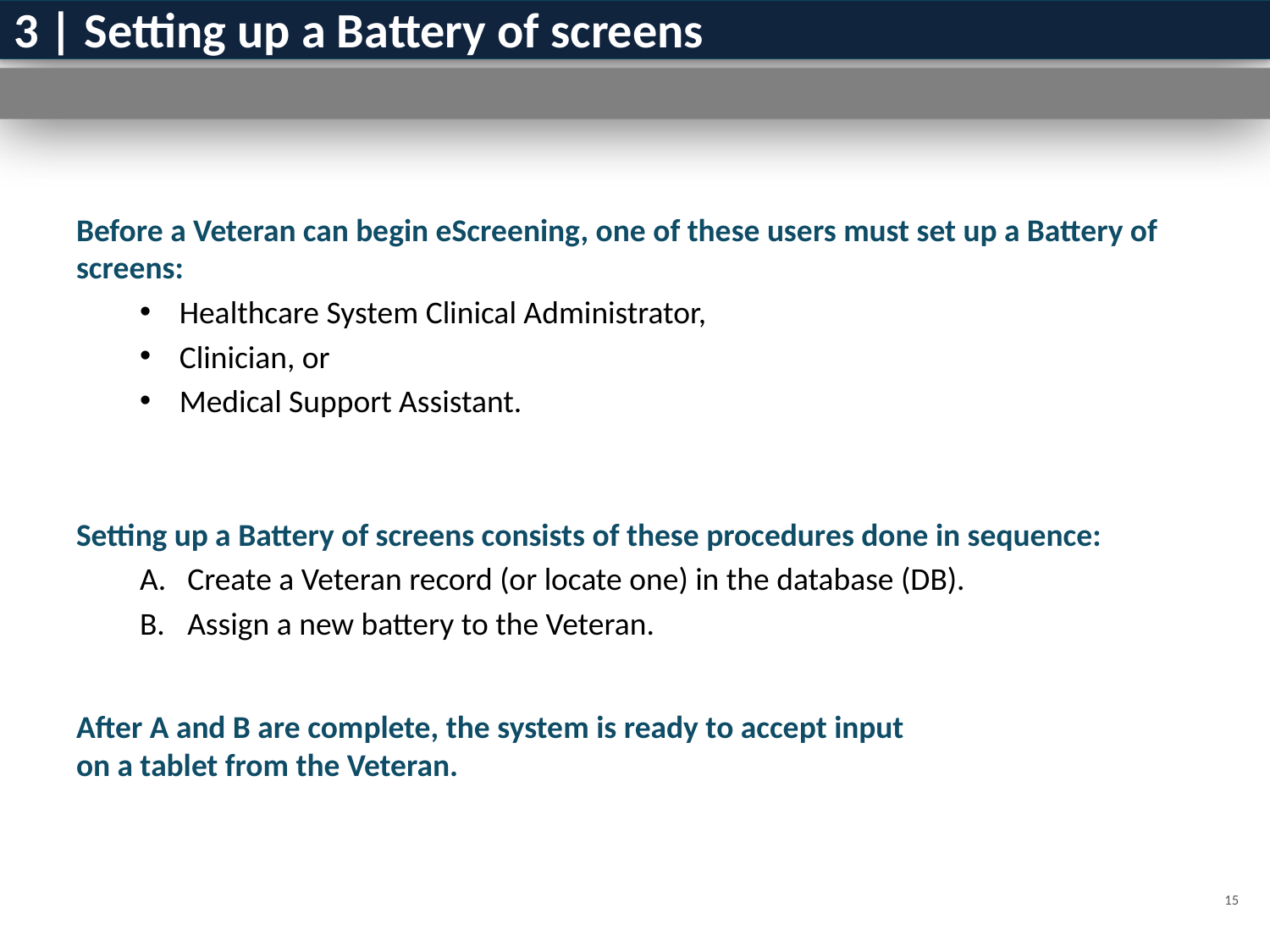

# 3 | Setting up a Battery of screens

Before a Veteran can begin eScreening, one of these users must set up a Battery of screens:
Healthcare System Clinical Administrator,
Clinician, or
Medical Support Assistant.

Setting up a Battery of screens consists of these procedures done in sequence:
Create a Veteran record (or locate one) in the database (DB).
Assign a new battery to the Veteran.

After A and B are complete, the system is ready to accept input
on a tablet from the Veteran.

15